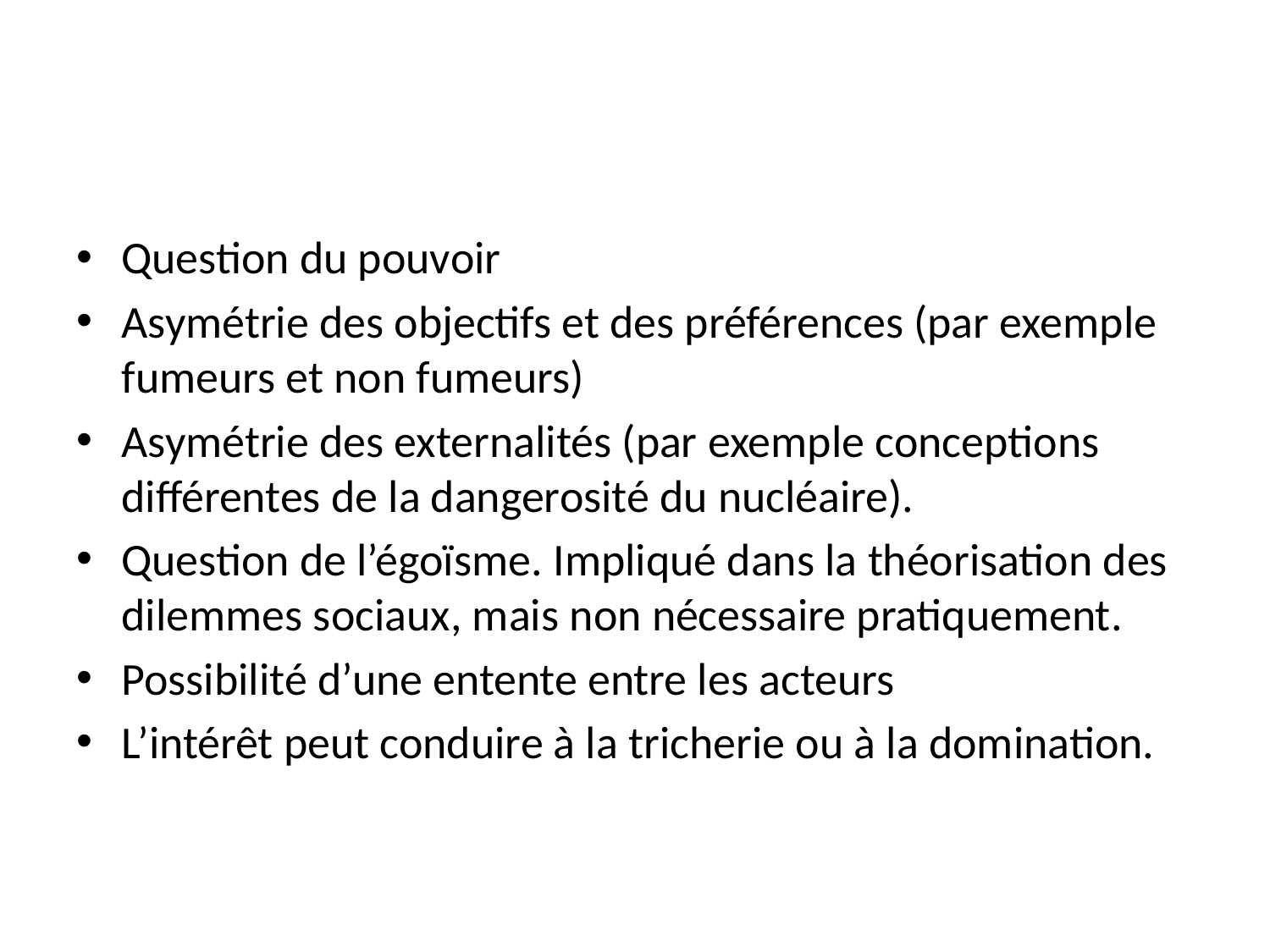

#
Question du pouvoir
Asymétrie des objectifs et des préférences (par exemple fumeurs et non fumeurs)
Asymétrie des externalités (par exemple conceptions différentes de la dangerosité du nucléaire).
Question de l’égoïsme. Impliqué dans la théorisation des dilemmes sociaux, mais non nécessaire pratiquement.
Possibilité d’une entente entre les acteurs
L’intérêt peut conduire à la tricherie ou à la domination.